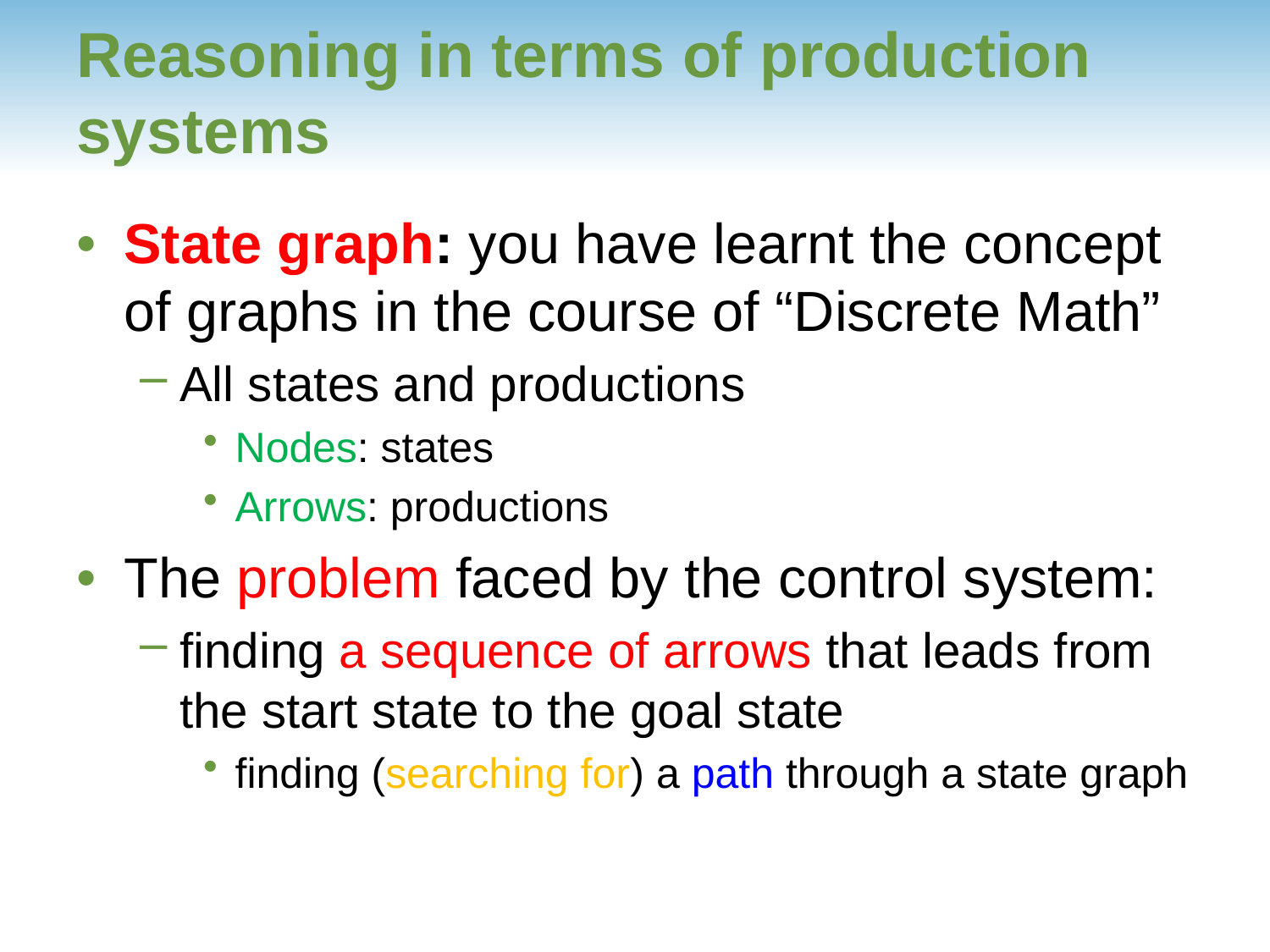

# Reasoning in terms of production systems
State graph: you have learnt the concept of graphs in the course of “Discrete Math”
All states and productions
Nodes: states
Arrows: productions
The problem faced by the control system:
finding a sequence of arrows that leads from the start state to the goal state
finding (searching for) a path through a state graph